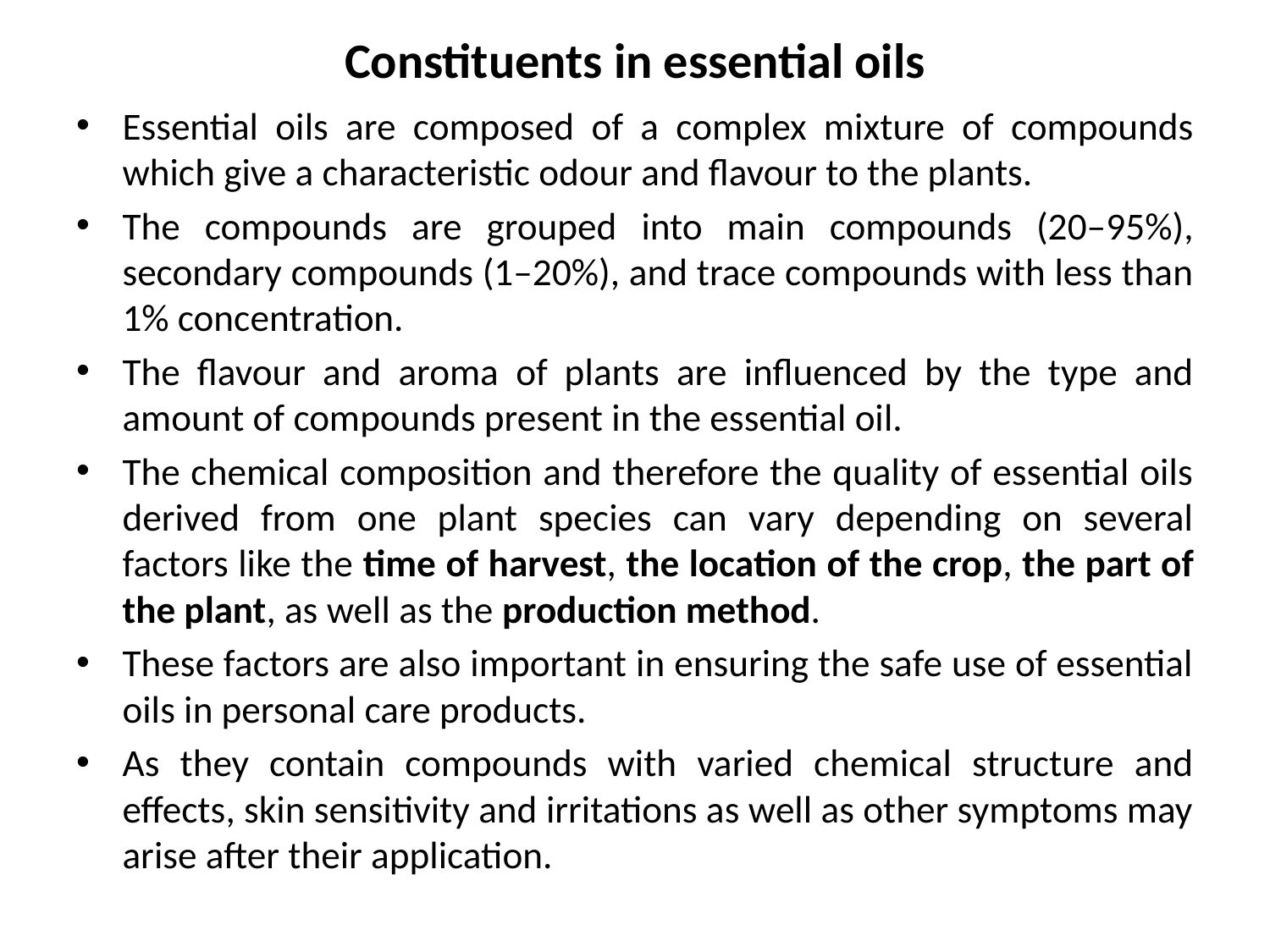

# Constituents in essential oils
Essential oils are composed of a complex mixture of compounds which give a characteristic odour and flavour to the plants.
The compounds are grouped into main compounds (20–95%), secondary compounds (1–20%), and trace compounds with less than 1% concentration.
The flavour and aroma of plants are influenced by the type and amount of compounds present in the essential oil.
The chemical composition and therefore the quality of essential oils derived from one plant species can vary depending on several factors like the time of harvest, the location of the crop, the part of the plant, as well as the production method.
These factors are also important in ensuring the safe use of essential oils in personal care products.
As they contain compounds with varied chemical structure and effects, skin sensitivity and irritations as well as other symptoms may arise after their application.